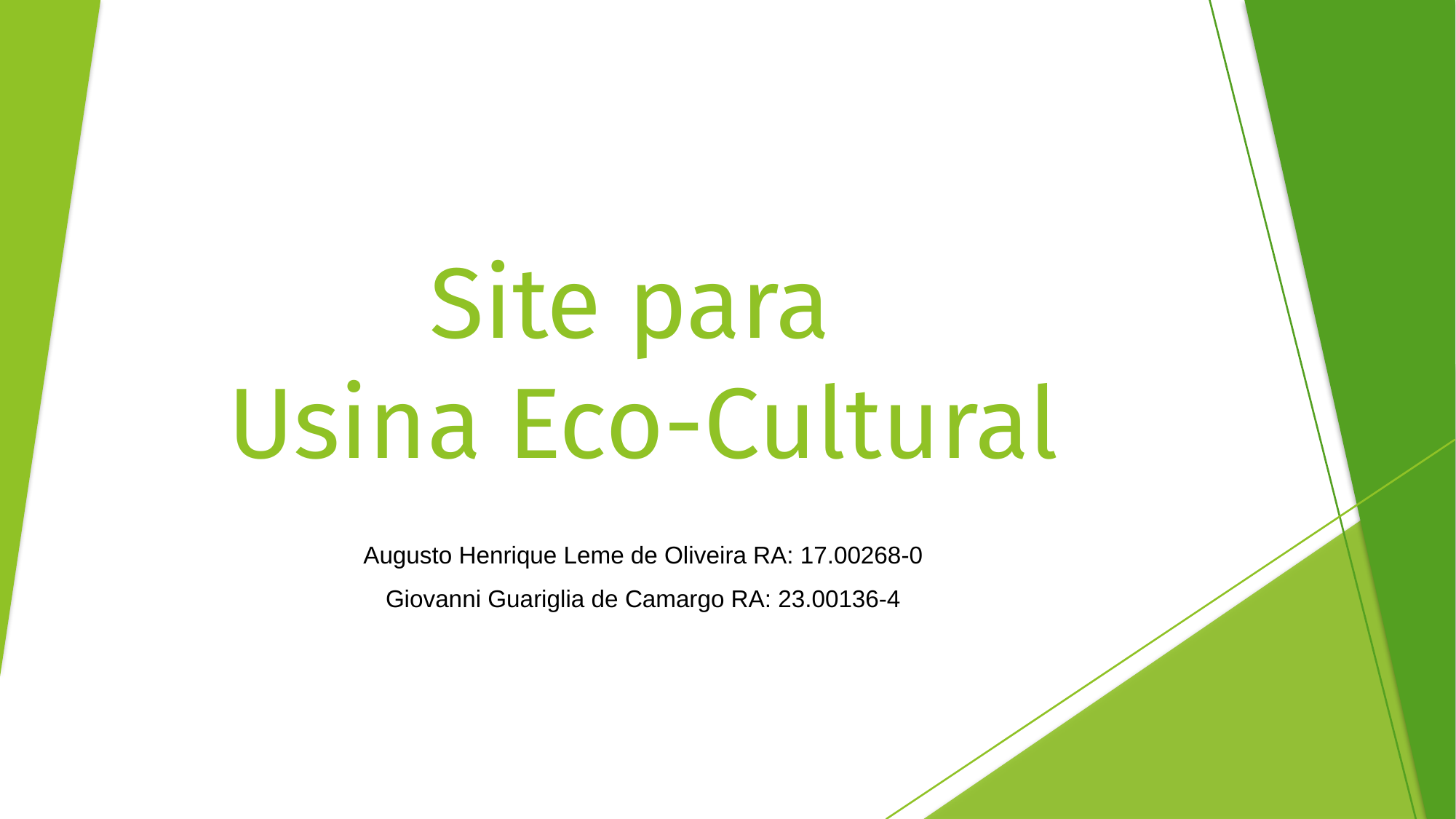

# Site para Usina Eco-Cultural

Augusto Henrique Leme de Oliveira RA: 17.00268-0
Giovanni Guariglia de Camargo RA: 23.00136-4